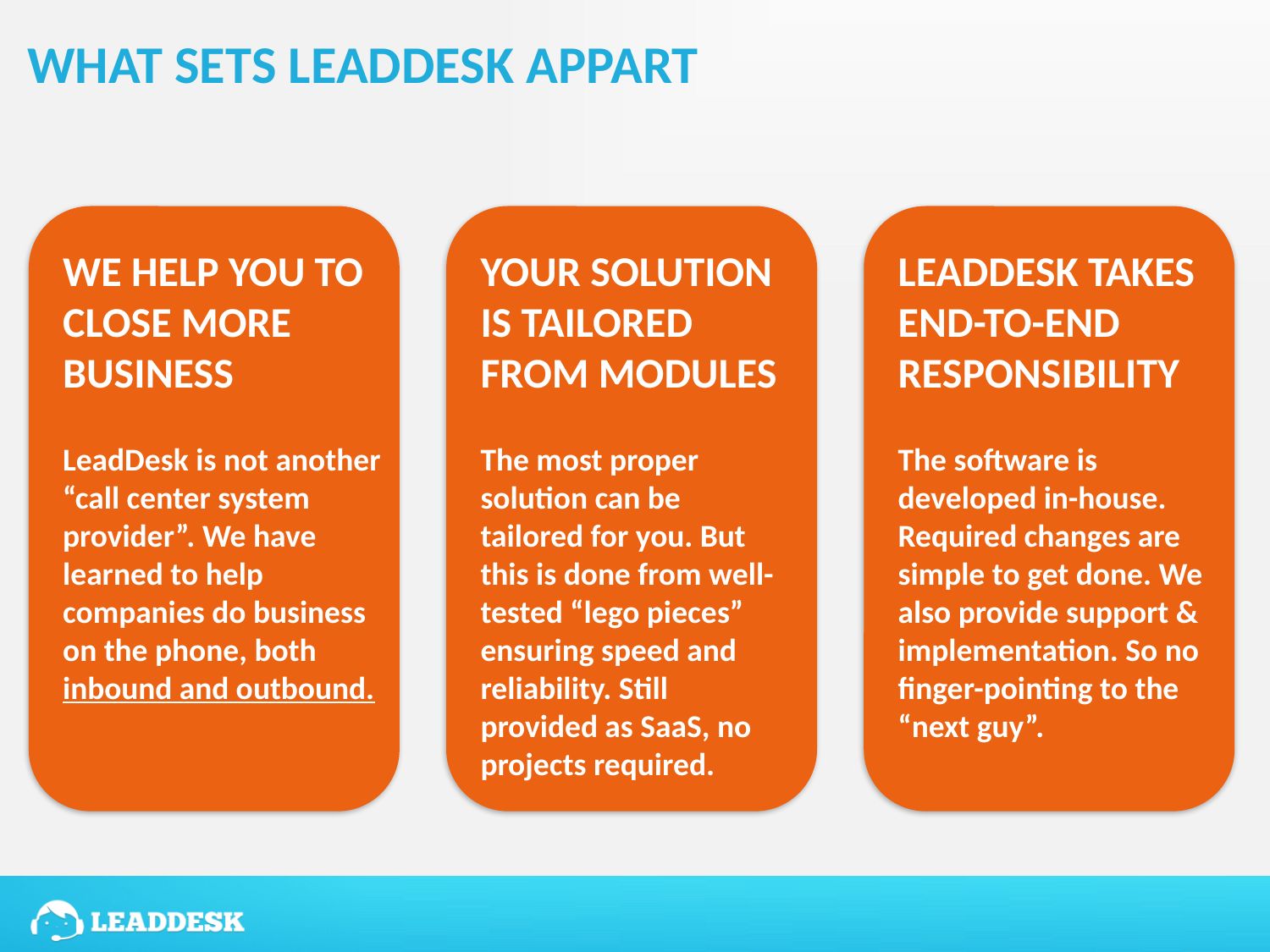

# WHAT SETS LEADDESK APPART

WE HELP YOU TO CLOSE MORE BUSINESS

LeadDesk is not another “call center system provider”. We have learned to help companies do business on the phone, both inbound and outbound.
YOUR SOLUTION IS TAILORED FROM MODULES

The most proper solution can be tailored for you. But this is done from well-tested “lego pieces” ensuring speed and reliability. Still provided as SaaS, no projects required.
LEADDESK TAKES END-TO-END RESPONSIBILITY

The software is developed in-house. Required changes are simple to get done. We also provide support & implementation. So no finger-pointing to the “next guy”.